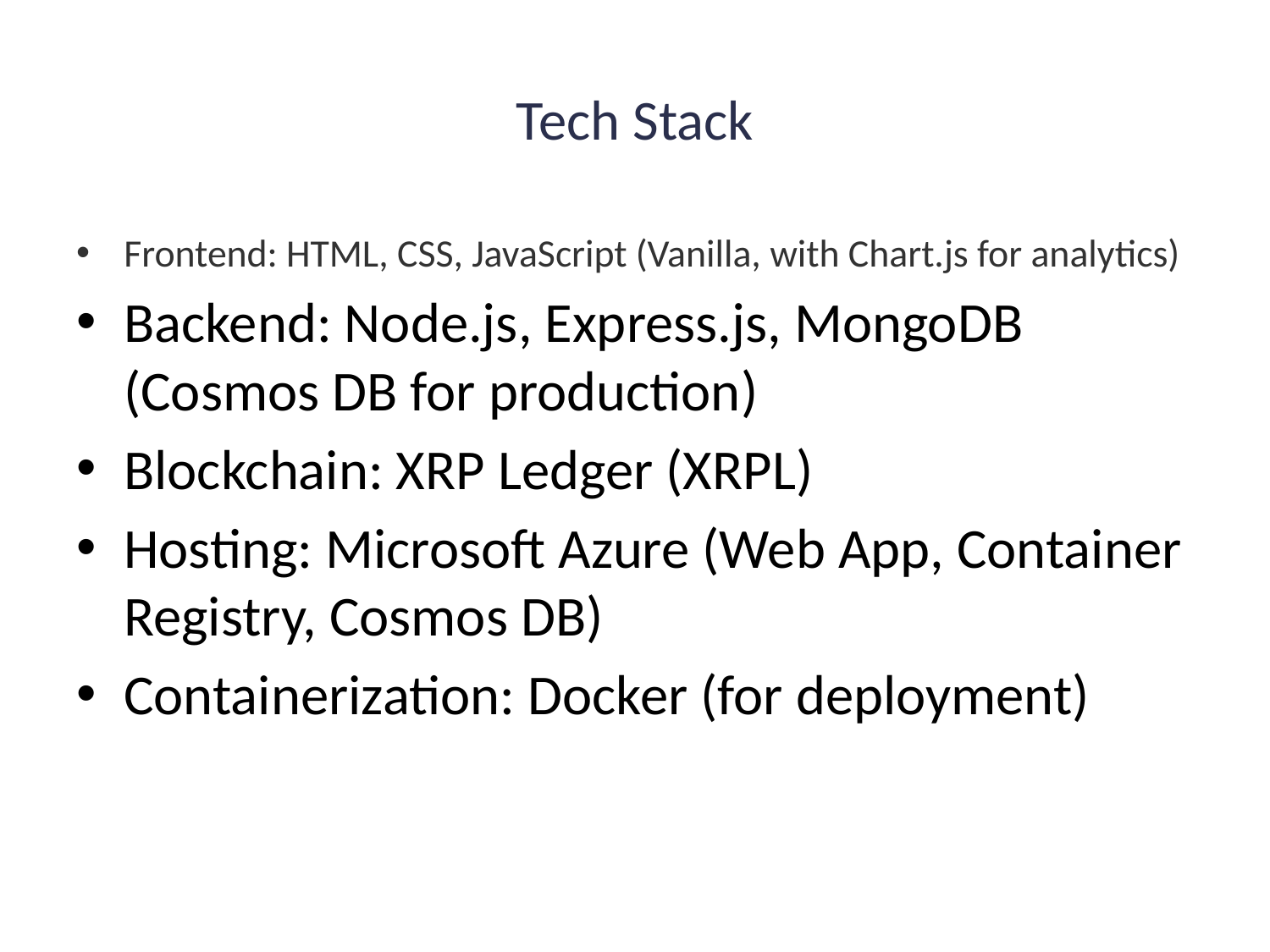

# Tech Stack
Frontend: HTML, CSS, JavaScript (Vanilla, with Chart.js for analytics)
Backend: Node.js, Express.js, MongoDB (Cosmos DB for production)
Blockchain: XRP Ledger (XRPL)
Hosting: Microsoft Azure (Web App, Container Registry, Cosmos DB)
Containerization: Docker (for deployment)